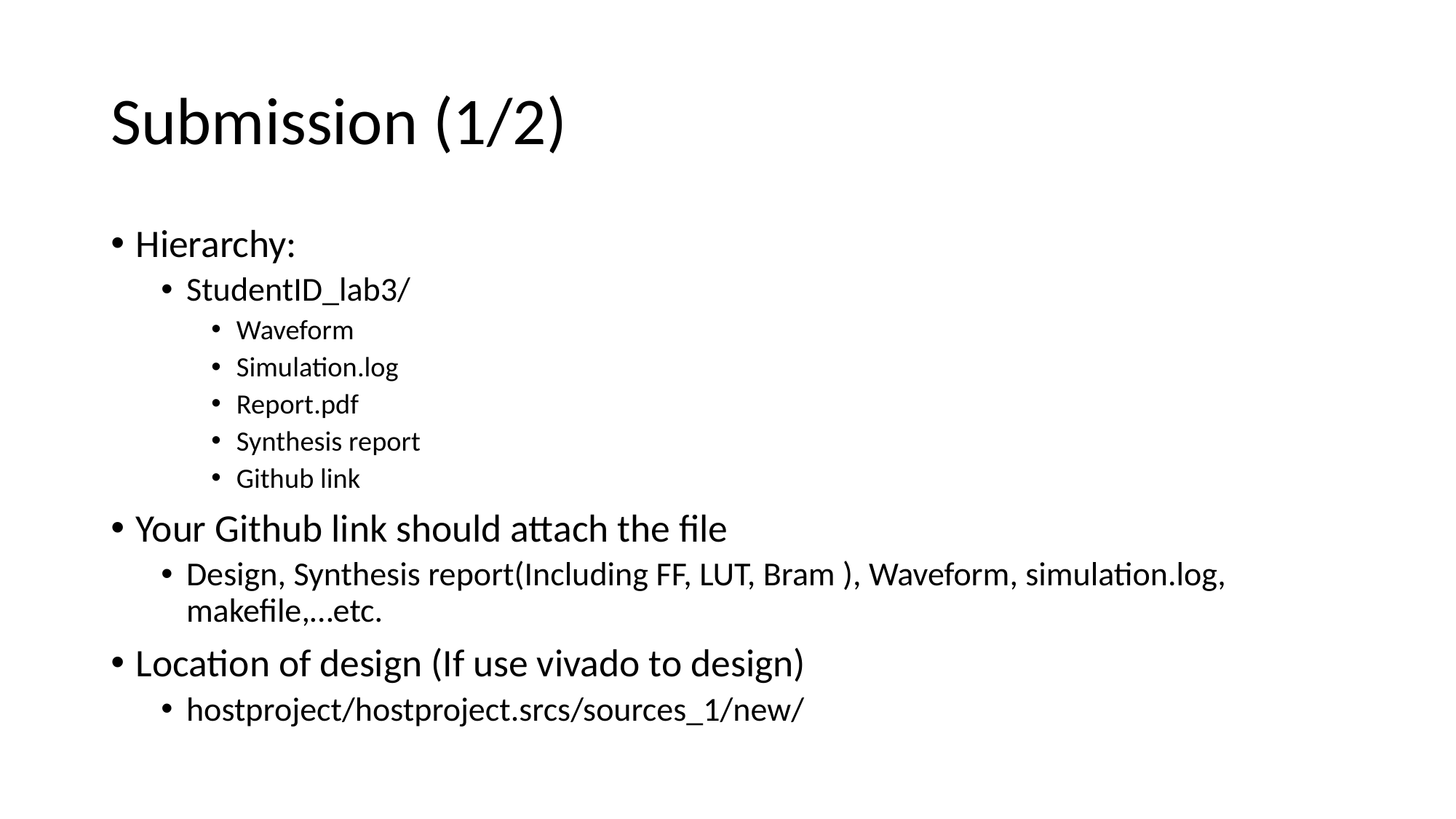

# Submission (1/2)
Hierarchy:
StudentID_lab3/
Waveform
Simulation.log
Report.pdf
Synthesis report
Github link
Your Github link should attach the file
Design, Synthesis report(Including FF, LUT, Bram ), Waveform, simulation.log, makefile,…etc.
Location of design (If use vivado to design)
hostproject/hostproject.srcs/sources_1/new/